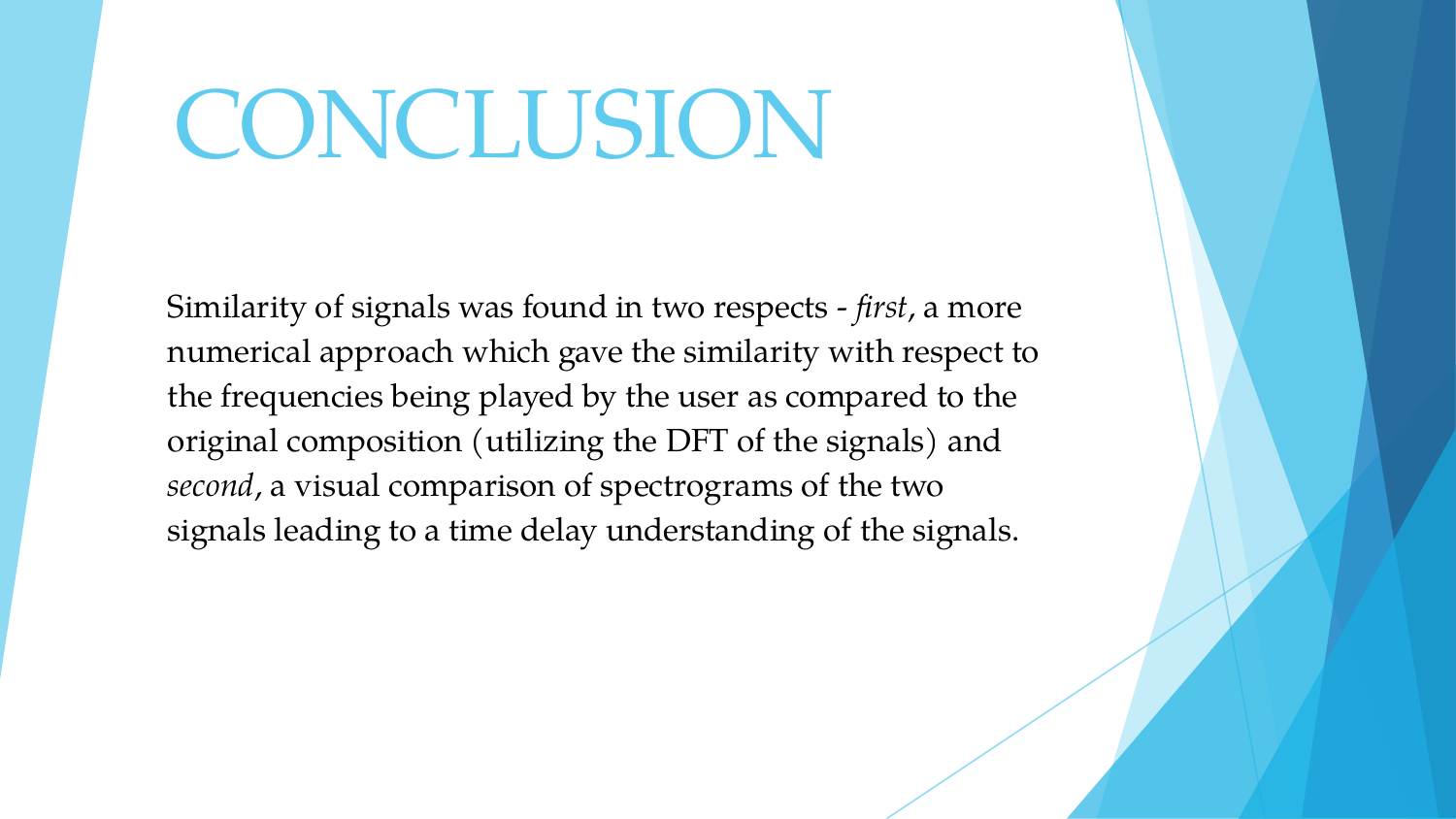

# CONCLUSION
Similarity of signals was found in two respects - first, a more numerical approach which gave the similarity with respect to the frequencies being played by the user as compared to the original composition (utilizing the DFT of the signals) and second, a visual comparison of spectrograms of the two signals leading to a time delay understanding of the signals.